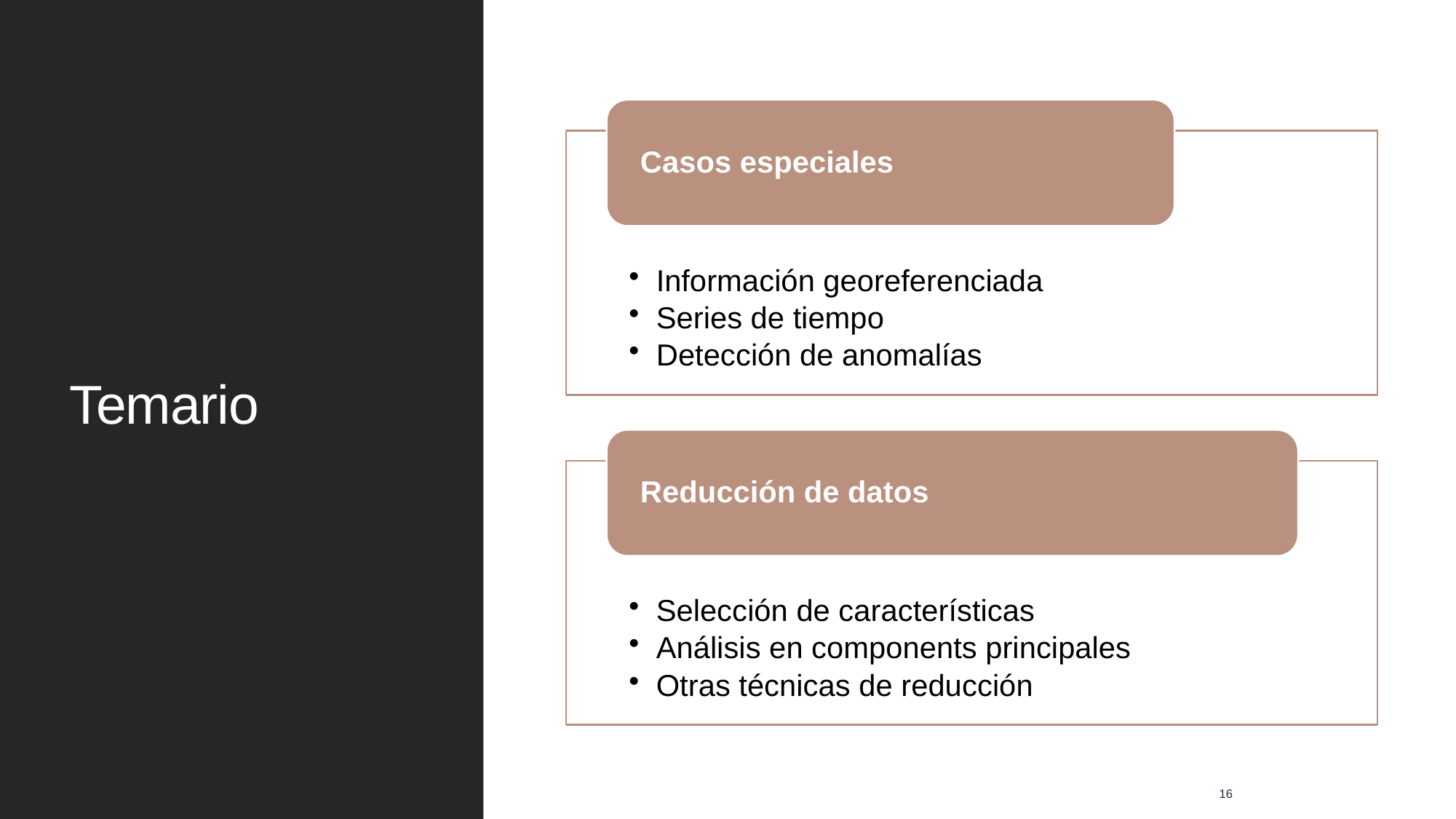

# Temario
Información georeferenciada
Series de tiempo
Detección de anomalías
Casos especiales
Selección de características
Análisis en components principales
Otras técnicas de reducción
Reducción de datos
16